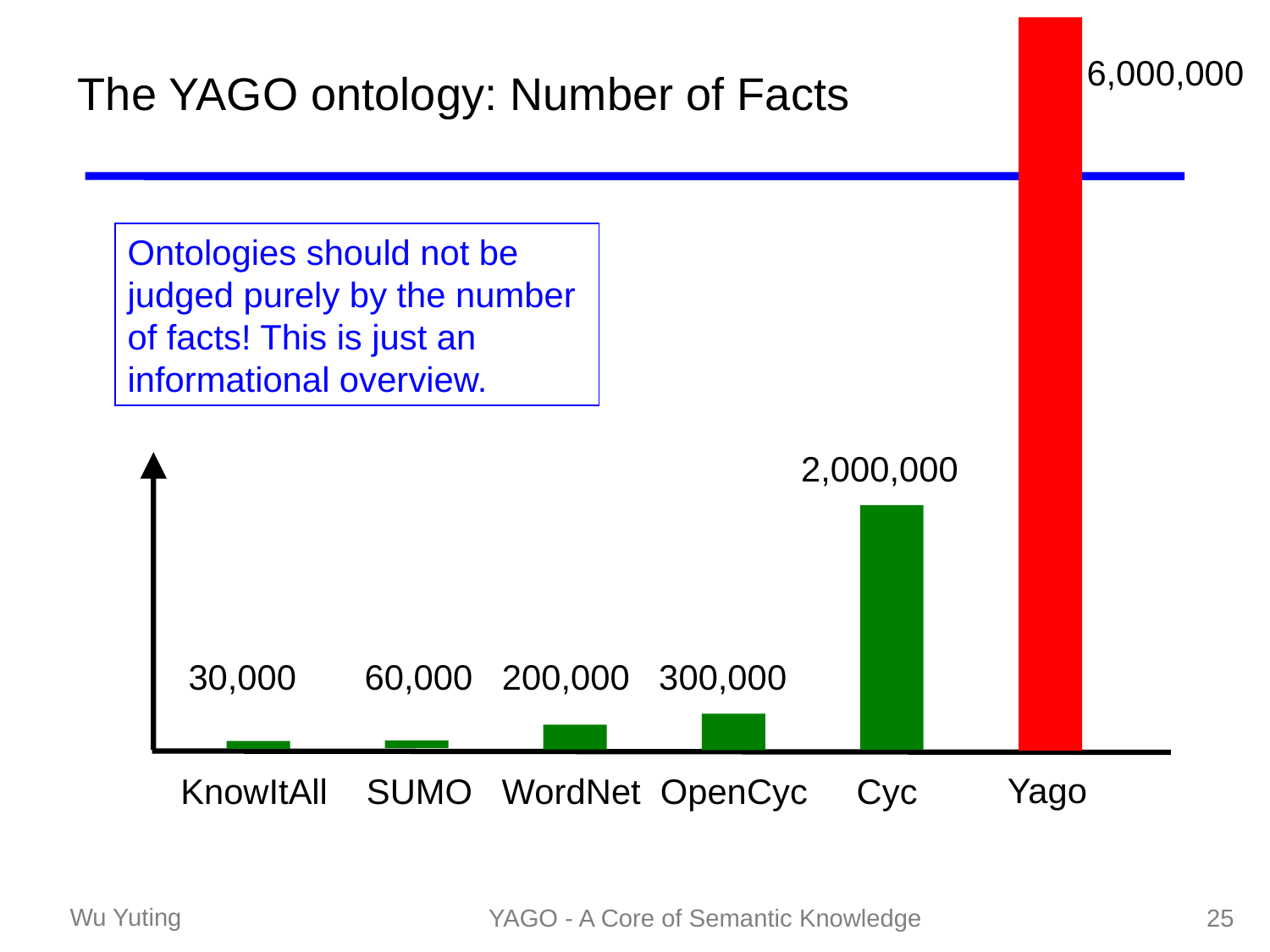

# The YAGO ontology: Number of Facts
6,000,000
Ontologies should not be judged purely by the number of facts! This is just an informational overview.
2,000,000

30,000       60,000   200,000   300,000

Yago
   KnowItAll    SUMO   WordNet  OpenCyc     Cyc
YAGO - A Core of Semantic Knowledge
25